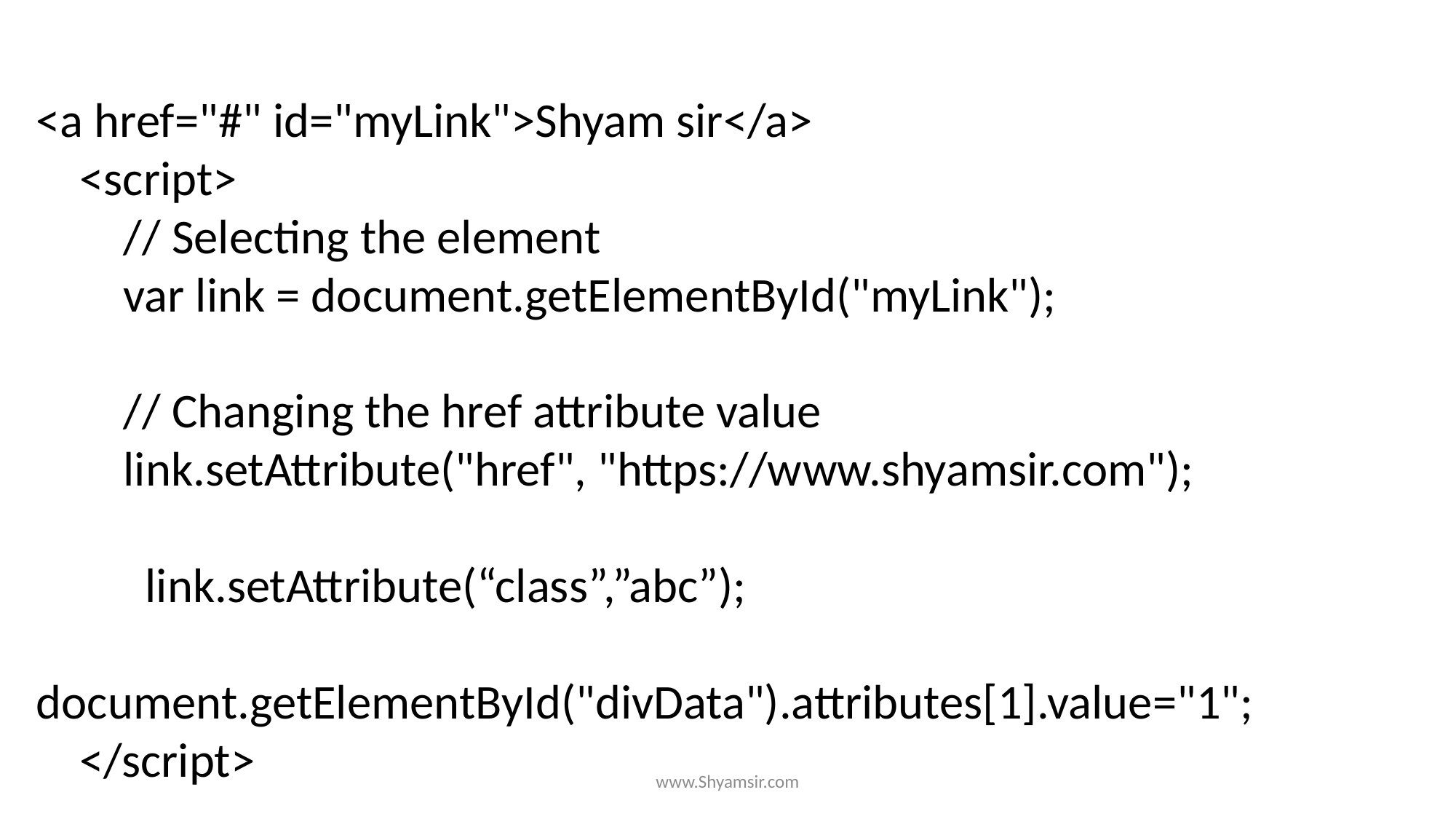

<a href="#" id="myLink">Shyam sir</a>
    <script>
        // Selecting the element
        var link = document.getElementById("myLink");

        // Changing the href attribute value
        link.setAttribute("href", "https://www.shyamsir.com");

	link.setAttribute(“class”,”abc”);

document.getElementById("divData").attributes[1].value="1";
    </script>
www.Shyamsir.com